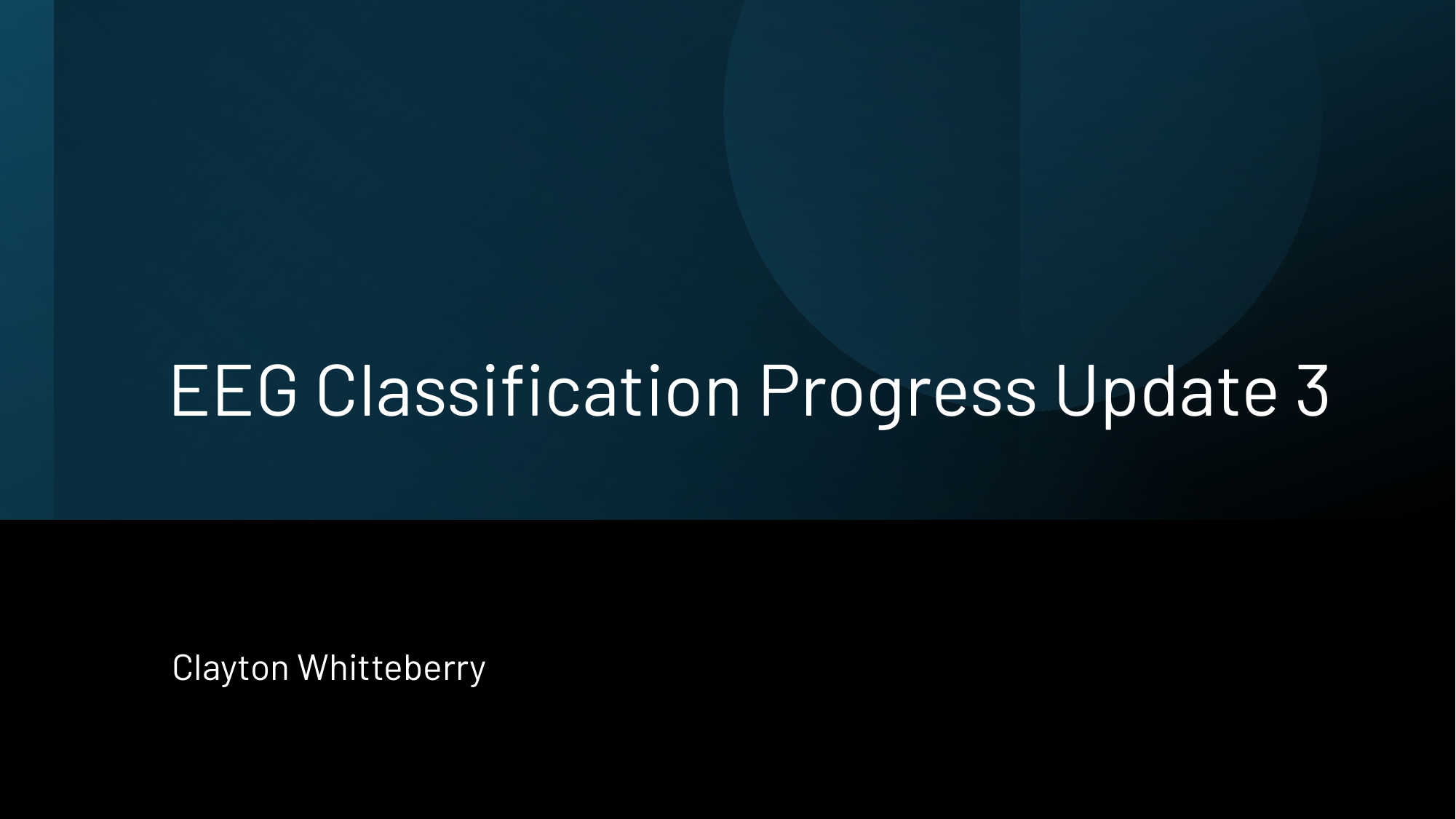

# EEG Classification Progress Update 3
Clayton Whitteberry